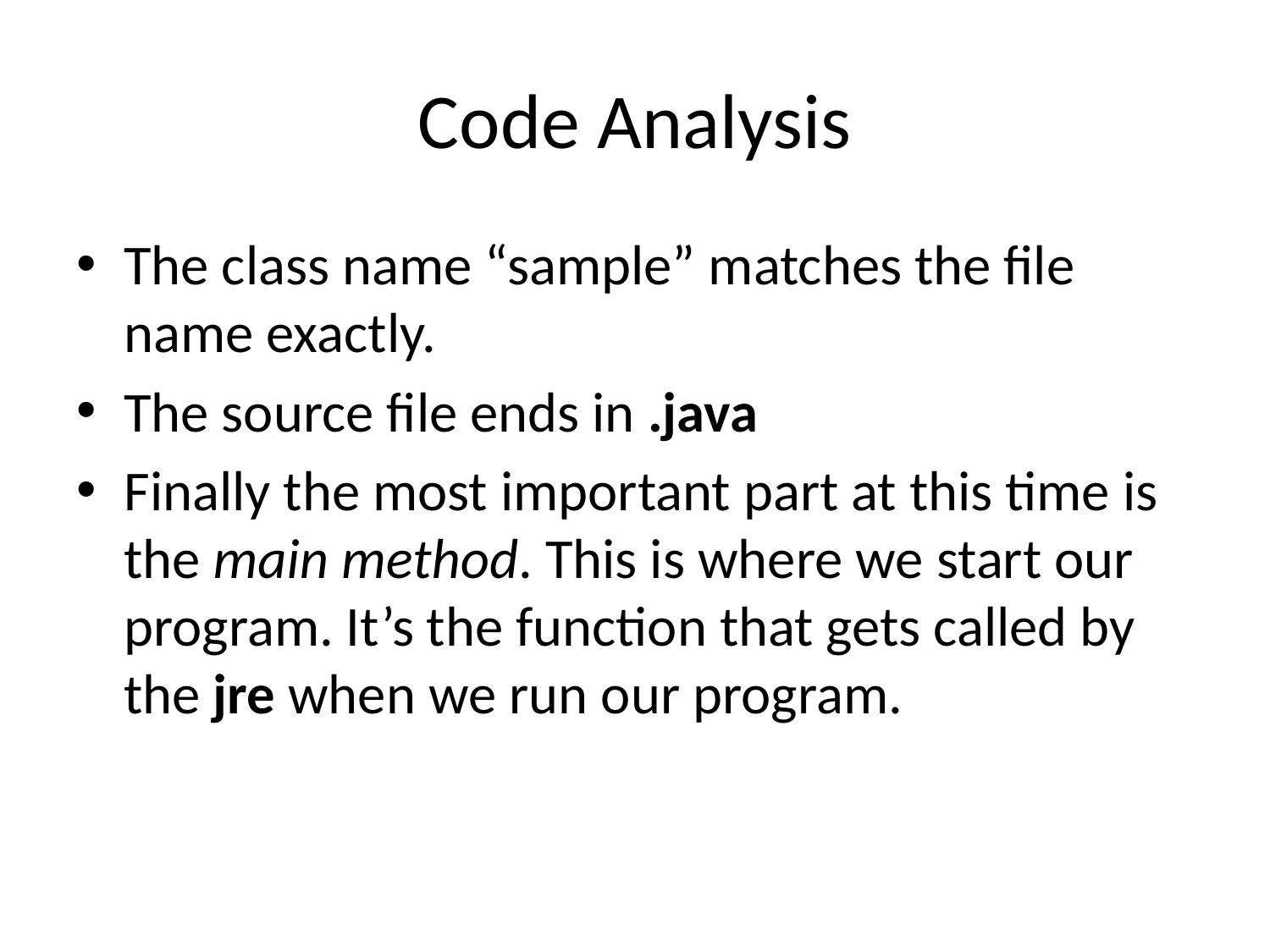

# Code Analysis
The class name “sample” matches the file name exactly.
The source file ends in .java
Finally the most important part at this time is the main method. This is where we start our program. It’s the function that gets called by the jre when we run our program.